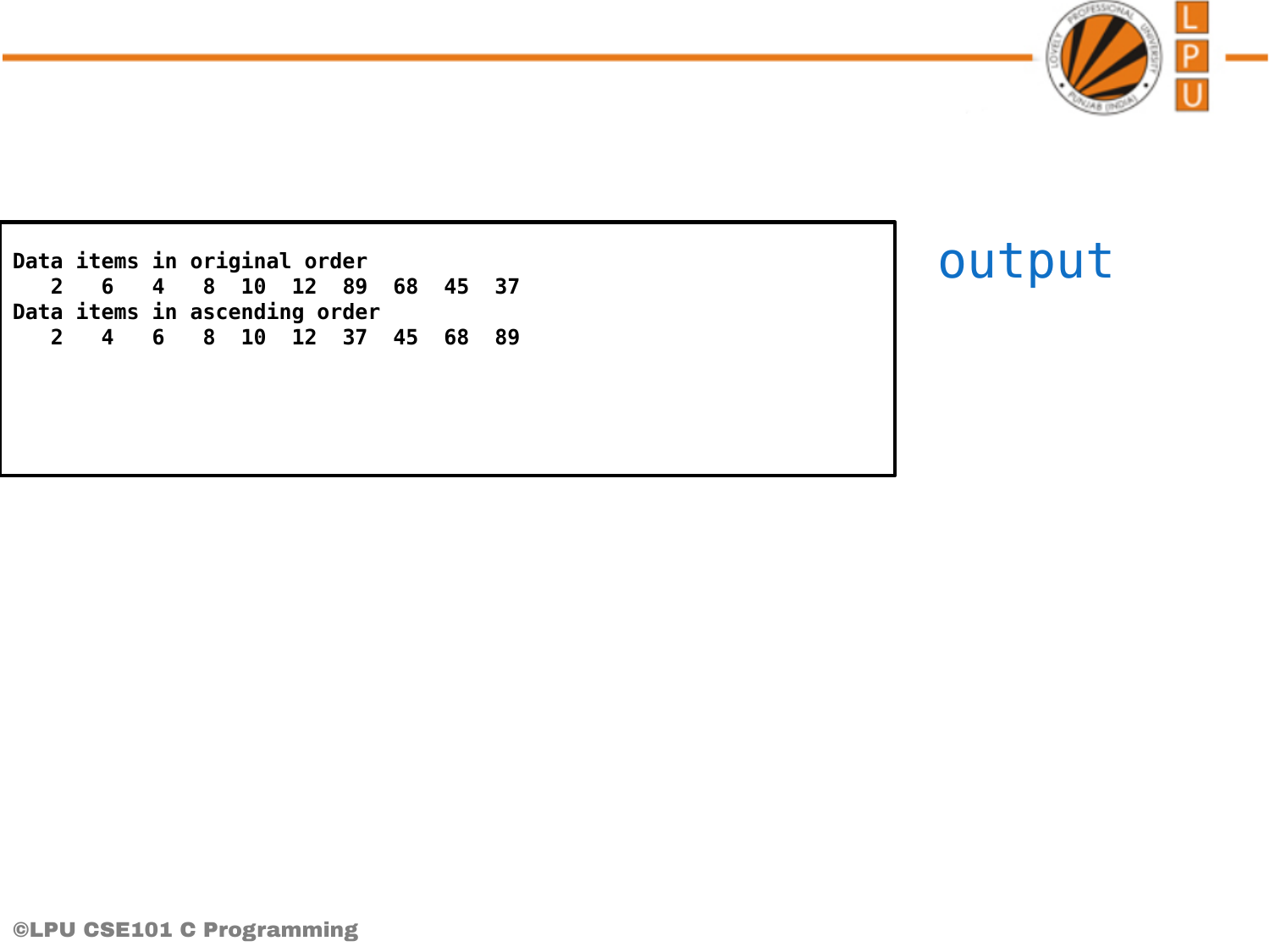

Data items in original order
   2   6   4   8  10  12  89  68  45  37
Data items in ascending order
   2   4   6   8  10  12  37  45  68  89
output